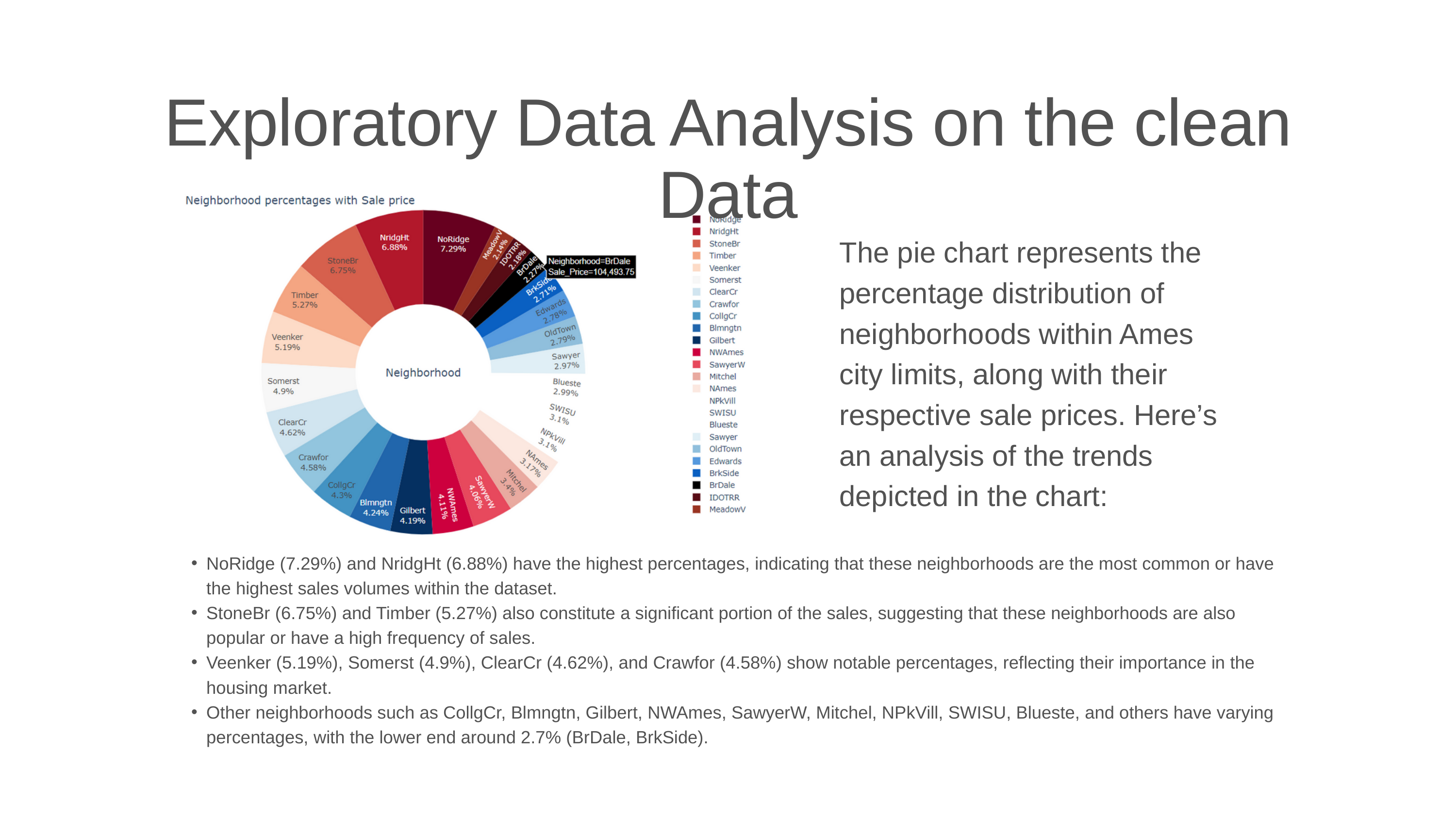

Exploratory Data Analysis on the clean Data

The pie chart represents the percentage distribution of neighborhoods within Ames city limits, along with their respective sale prices. Here’s an analysis of the trends depicted in the chart:
NoRidge (7.29%) and NridgHt (6.88%) have the highest percentages, indicating that these neighborhoods are the most common or have the highest sales volumes within the dataset.
StoneBr (6.75%) and Timber (5.27%) also constitute a significant portion of the sales, suggesting that these neighborhoods are also popular or have a high frequency of sales.
Veenker (5.19%), Somerst (4.9%), ClearCr (4.62%), and Crawfor (4.58%) show notable percentages, reflecting their importance in the housing market.
Other neighborhoods such as CollgCr, Blmngtn, Gilbert, NWAmes, SawyerW, Mitchel, NPkVill, SWISU, Blueste, and others have varying percentages, with the lower end around 2.7% (BrDale, BrkSide).